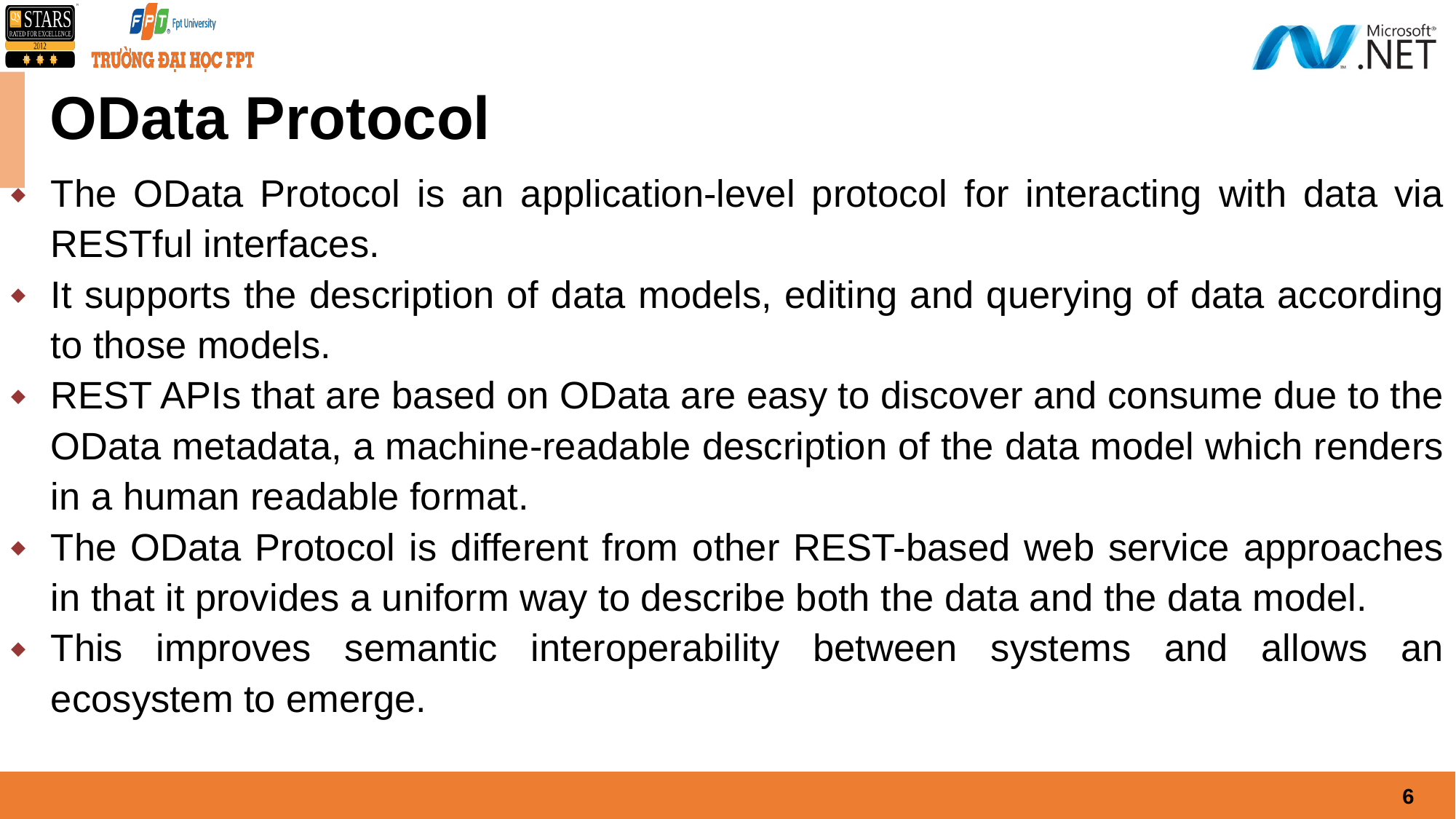

# OData Protocol
The OData Protocol is an application-level protocol for interacting with data via RESTful interfaces.
It supports the description of data models, editing and querying of data according to those models.
REST APIs that are based on OData are easy to discover and consume due to the OData metadata, a machine-readable description of the data model which renders in a human readable format.
The OData Protocol is different from other REST-based web service approaches in that it provides a uniform way to describe both the data and the data model.
This improves semantic interoperability between systems and allows an ecosystem to emerge.
6